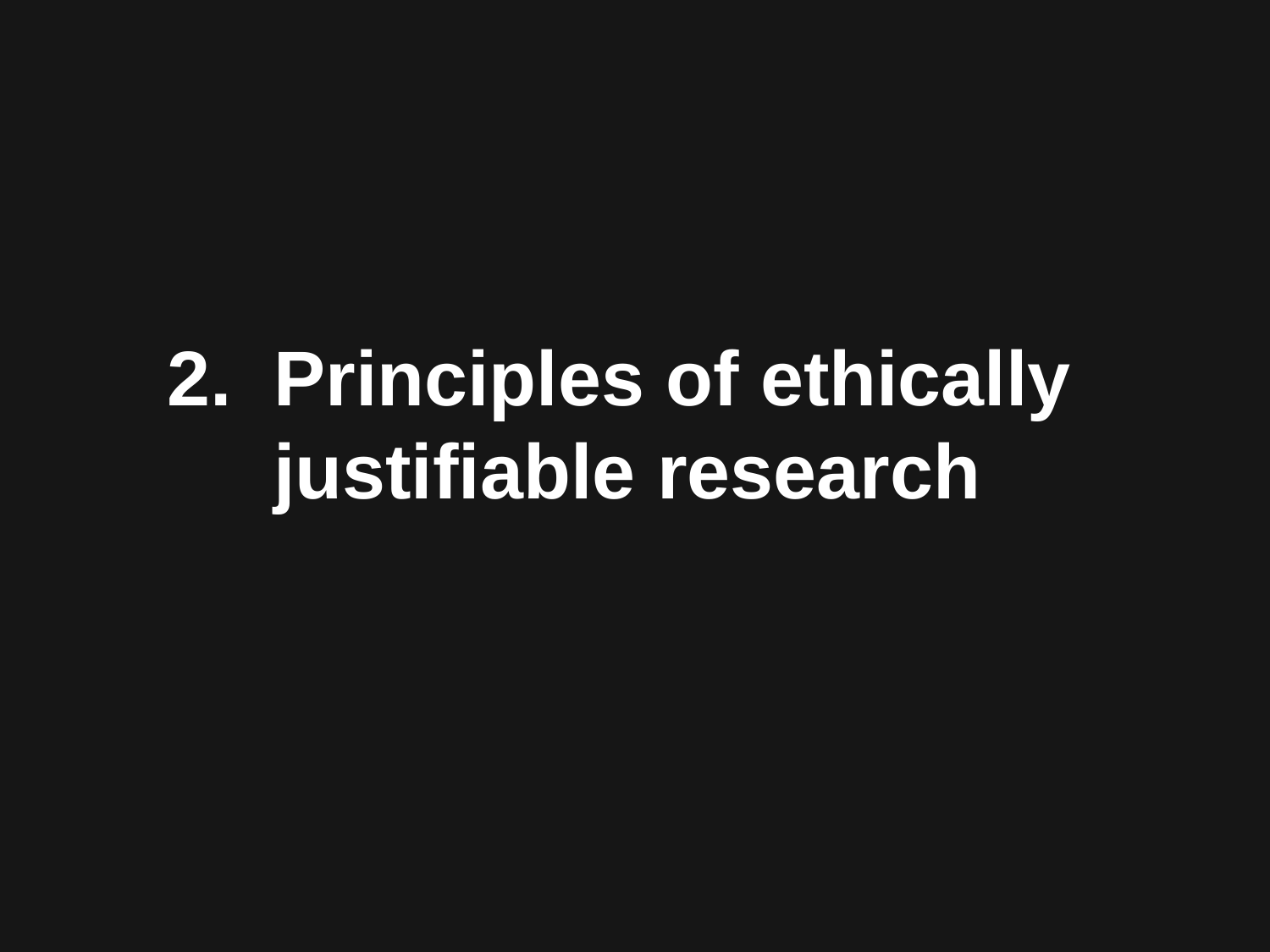

# 2.	Principles of ethically justifiable research